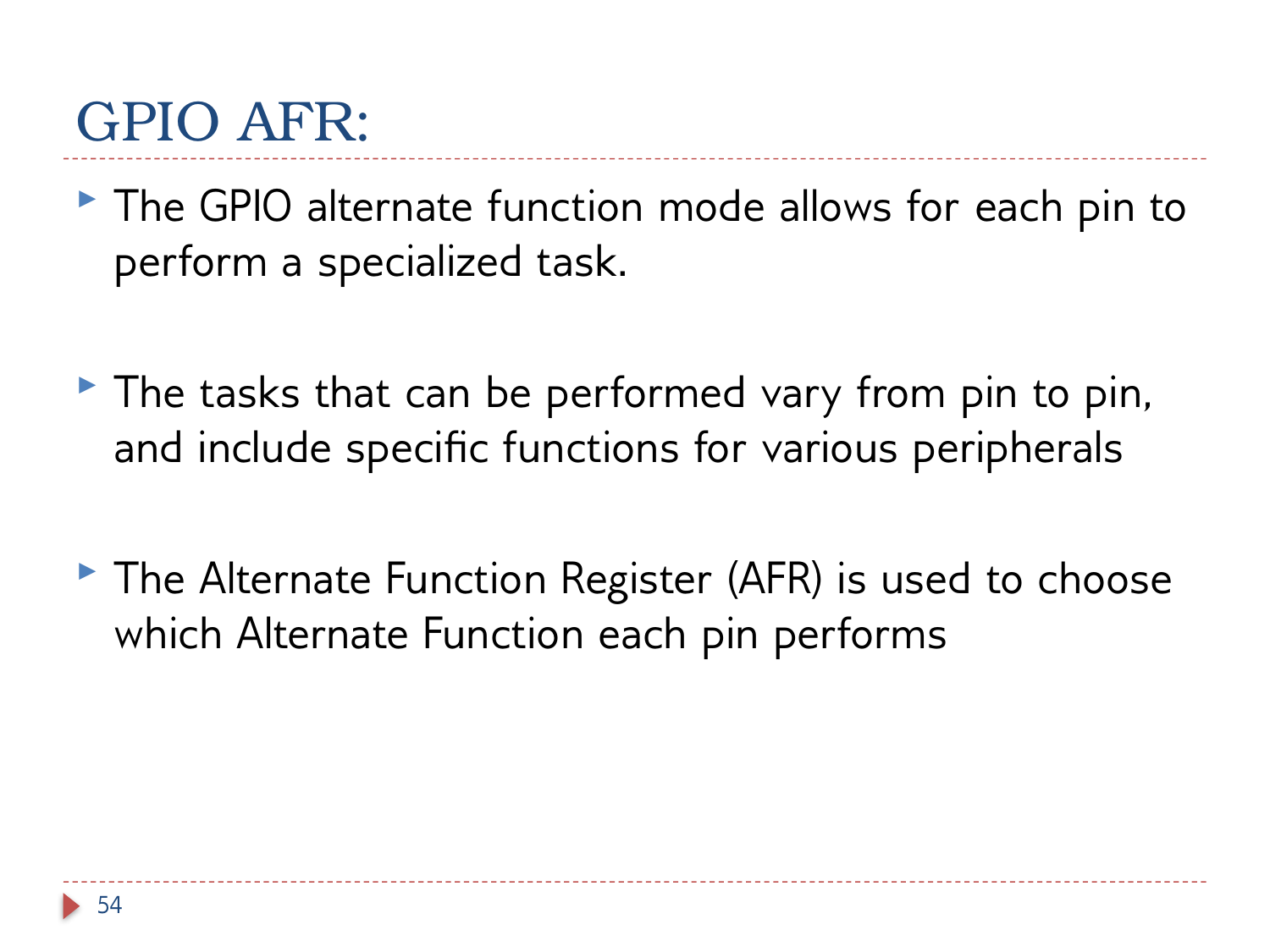

# GPIO AFR:
The GPIO alternate function mode allows for each pin to perform a specialized task.

The tasks that can be performed vary from pin to pin, and include specific functions for various peripherals

The Alternate Function Register (AFR) is used to choose which Alternate Function each pin performs
54